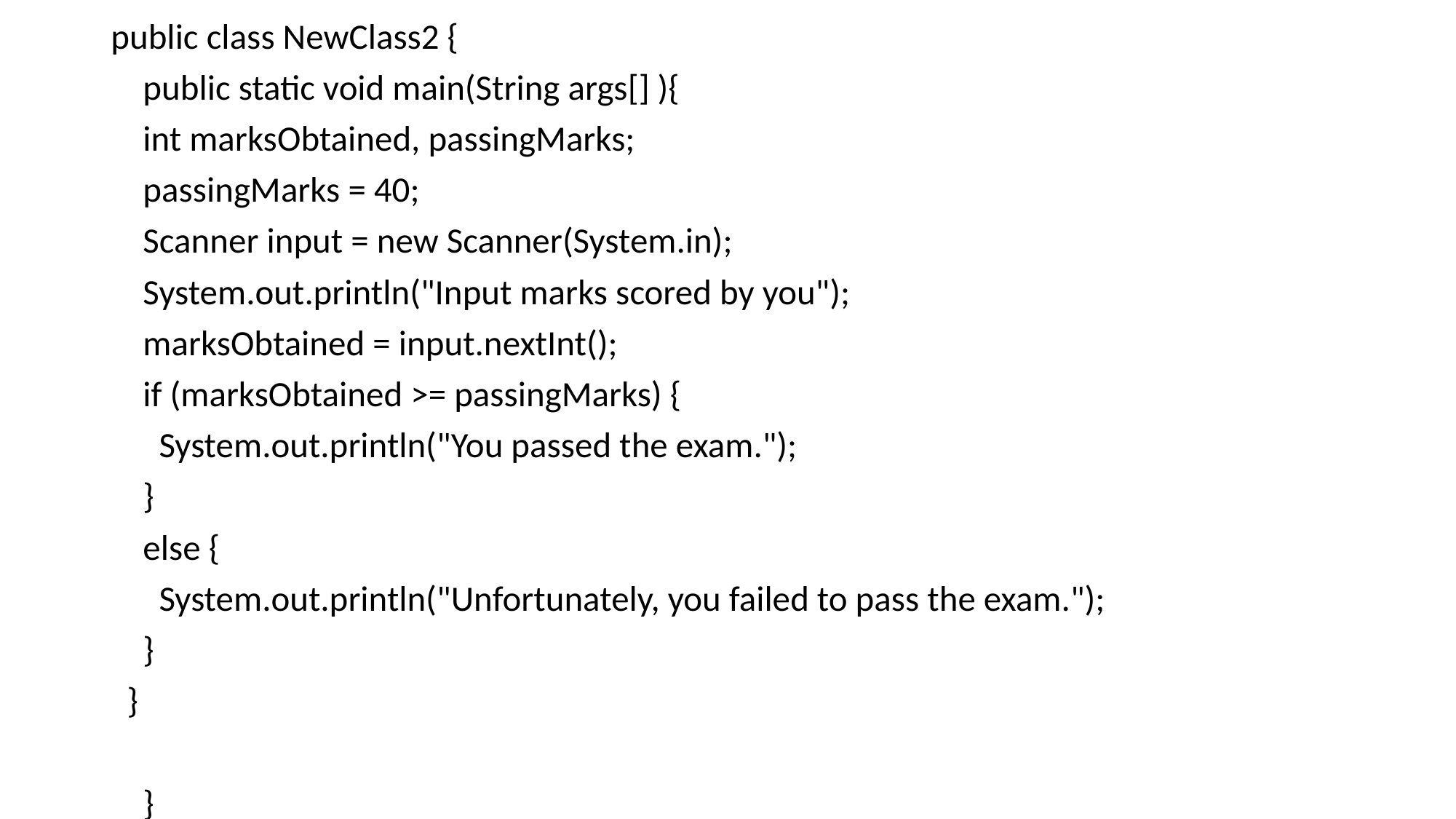

public class NewClass2 {
    public static void main(String args[] ){
    int marksObtained, passingMarks;
    passingMarks = 40;
    Scanner input = new Scanner(System.in);
    System.out.println("Input marks scored by you");
    marksObtained = input.nextInt();
    if (marksObtained >= passingMarks) {
      System.out.println("You passed the exam.");
    }
    else {
      System.out.println("Unfortunately, you failed to pass the exam.");
    }
  }

    }